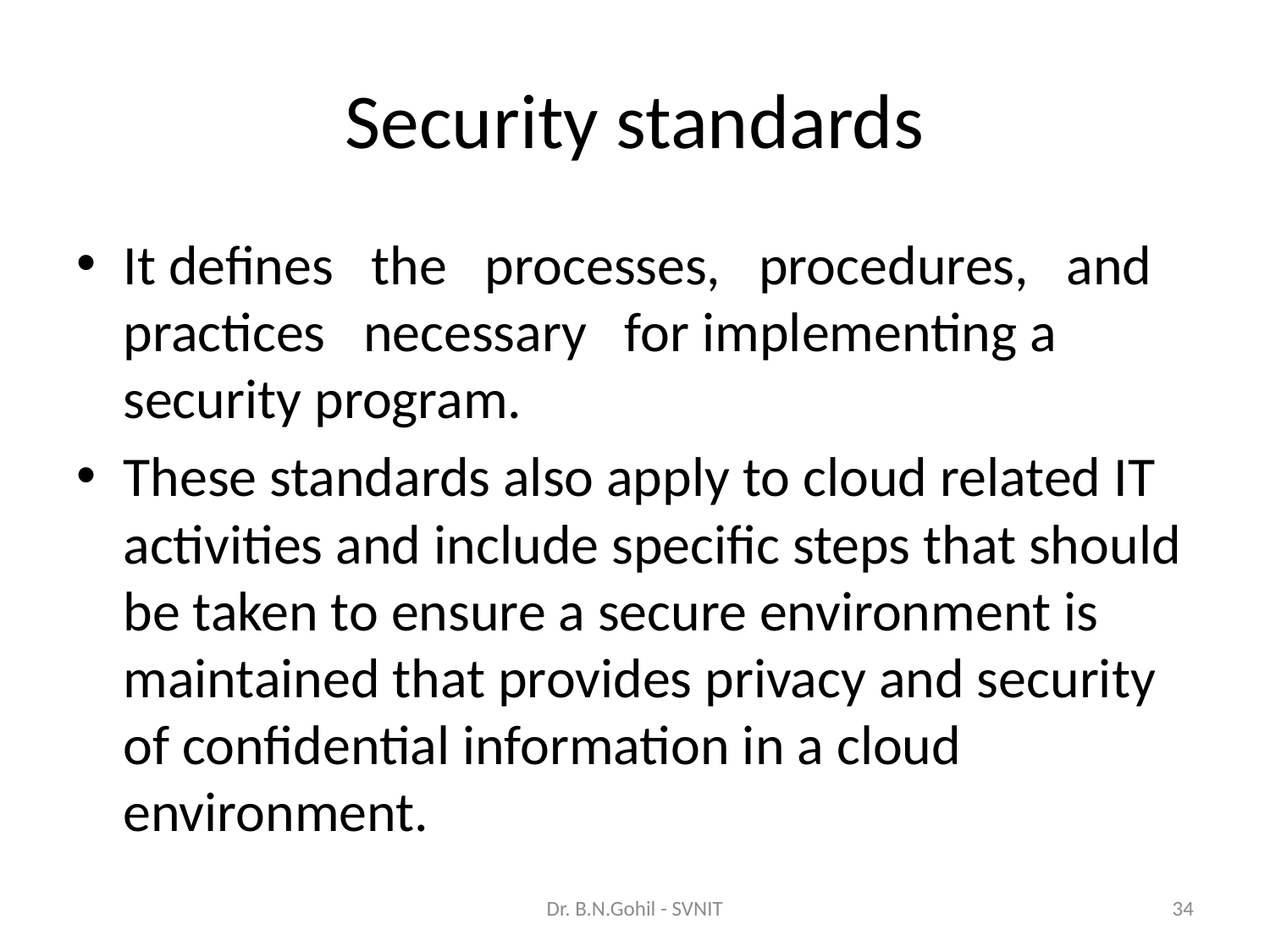

# Security standards
It defines   the   processes,   procedures,   and   practices   necessary   for implementing a security program.
These standards also apply to cloud related IT activities and include specific steps that should be taken to ensure a secure environment is maintained that provides privacy and security of confidential information in a cloud environment.
Dr. B.N.Gohil - SVNIT
34